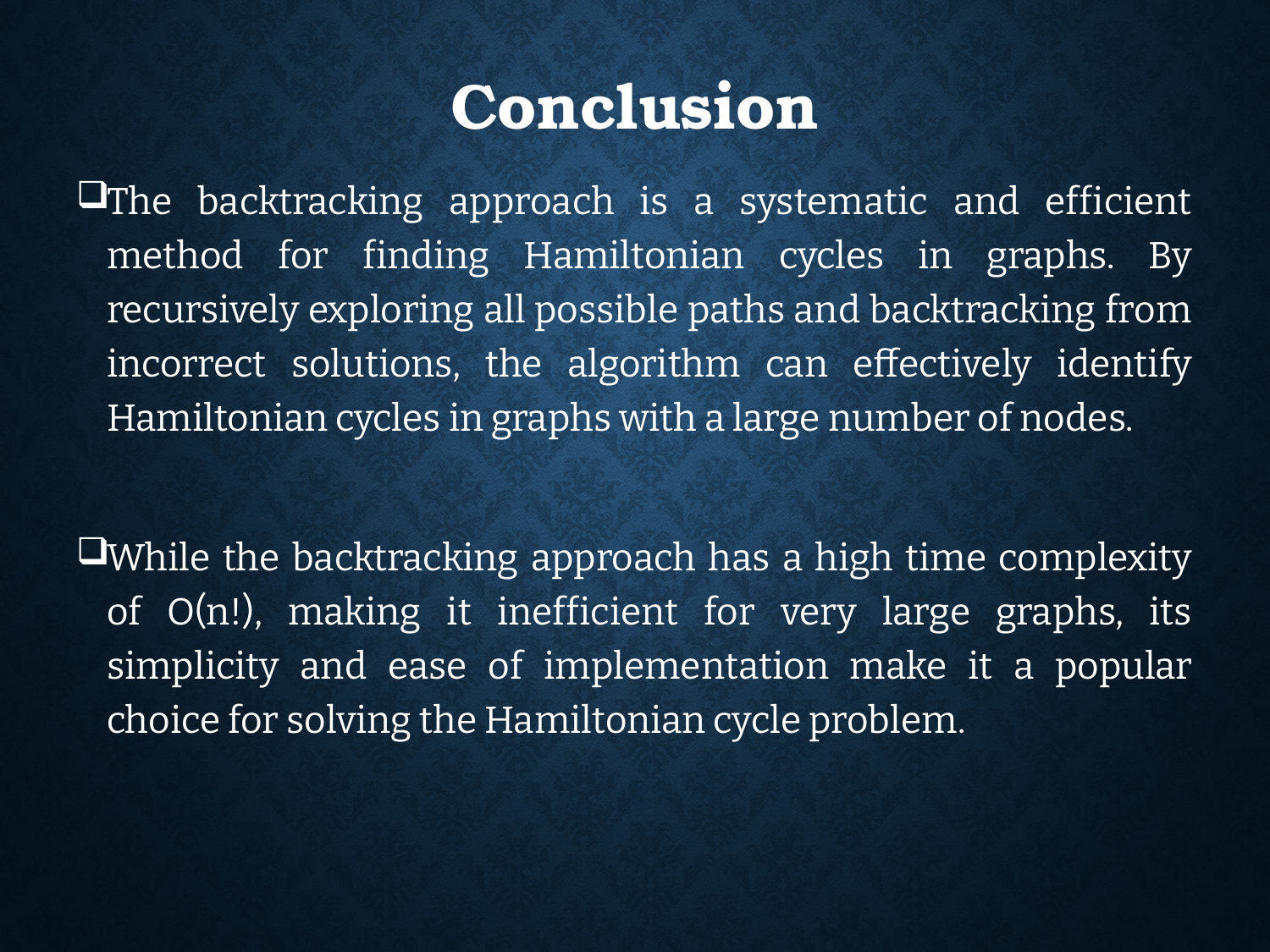

# Conclusion
The backtracking approach is a systematic and efficient method for finding Hamiltonian cycles in graphs. By recursively exploring all possible paths and backtracking from incorrect solutions, the algorithm can effectively identify Hamiltonian cycles in graphs with a large number of nodes.

While the backtracking approach has a high time complexity of O(n!), making it inefficient for very large graphs, its simplicity and ease of implementation make it a popular choice for solving the Hamiltonian cycle problem.